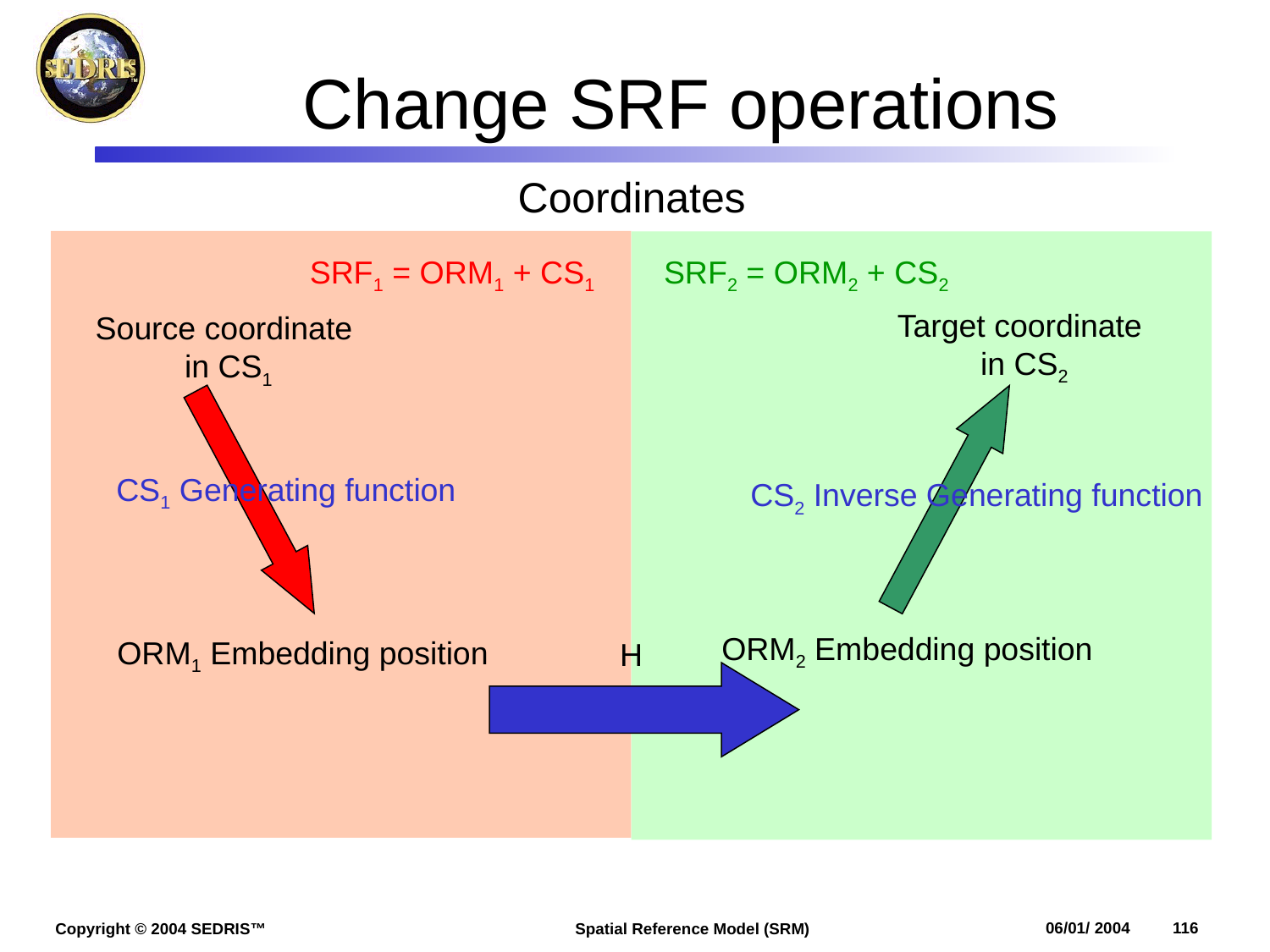

# Change SRF operations
Coordinates

SRF1 = ORM1 + CS1
SRF2 = ORM2 + CS2
Target coordinate
in CS2
Source coordinate
in CS1
CS1 Generating function
CS2 Inverse Generating function

ORM2 Embedding position
ORM1 Embedding position
H